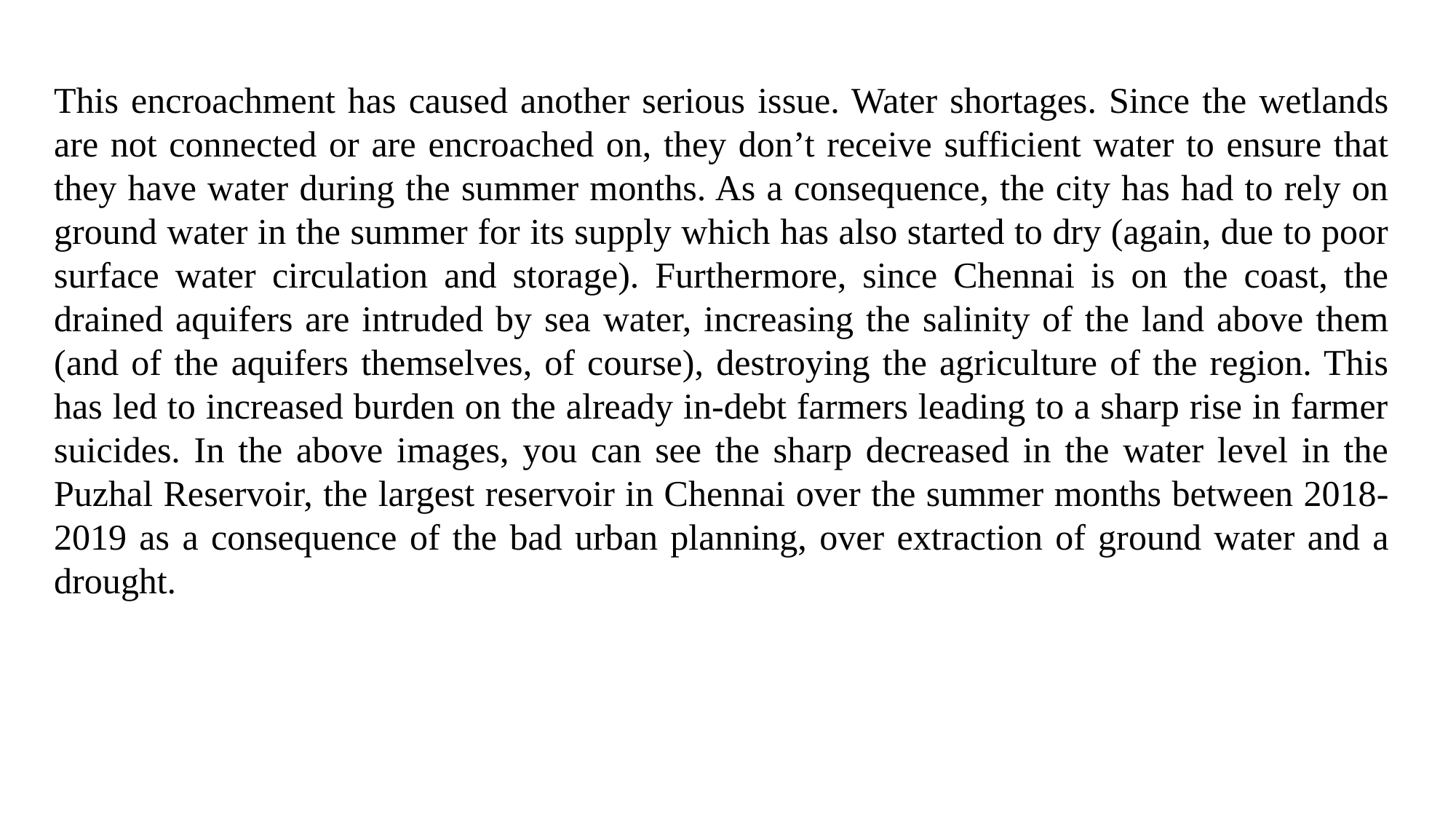

This encroachment has caused another serious issue. Water shortages. Since the wetlands are not connected or are encroached on, they don’t receive sufficient water to ensure that they have water during the summer months. As a consequence, the city has had to rely on ground water in the summer for its supply which has also started to dry (again, due to poor surface water circulation and storage). Furthermore, since Chennai is on the coast, the drained aquifers are intruded by sea water, increasing the salinity of the land above them (and of the aquifers themselves, of course), destroying the agriculture of the region. This has led to increased burden on the already in-debt farmers leading to a sharp rise in farmer suicides. In the above images, you can see the sharp decreased in the water level in the Puzhal Reservoir, the largest reservoir in Chennai over the summer months between 2018-2019 as a consequence of the bad urban planning, over extraction of ground water and a drought.